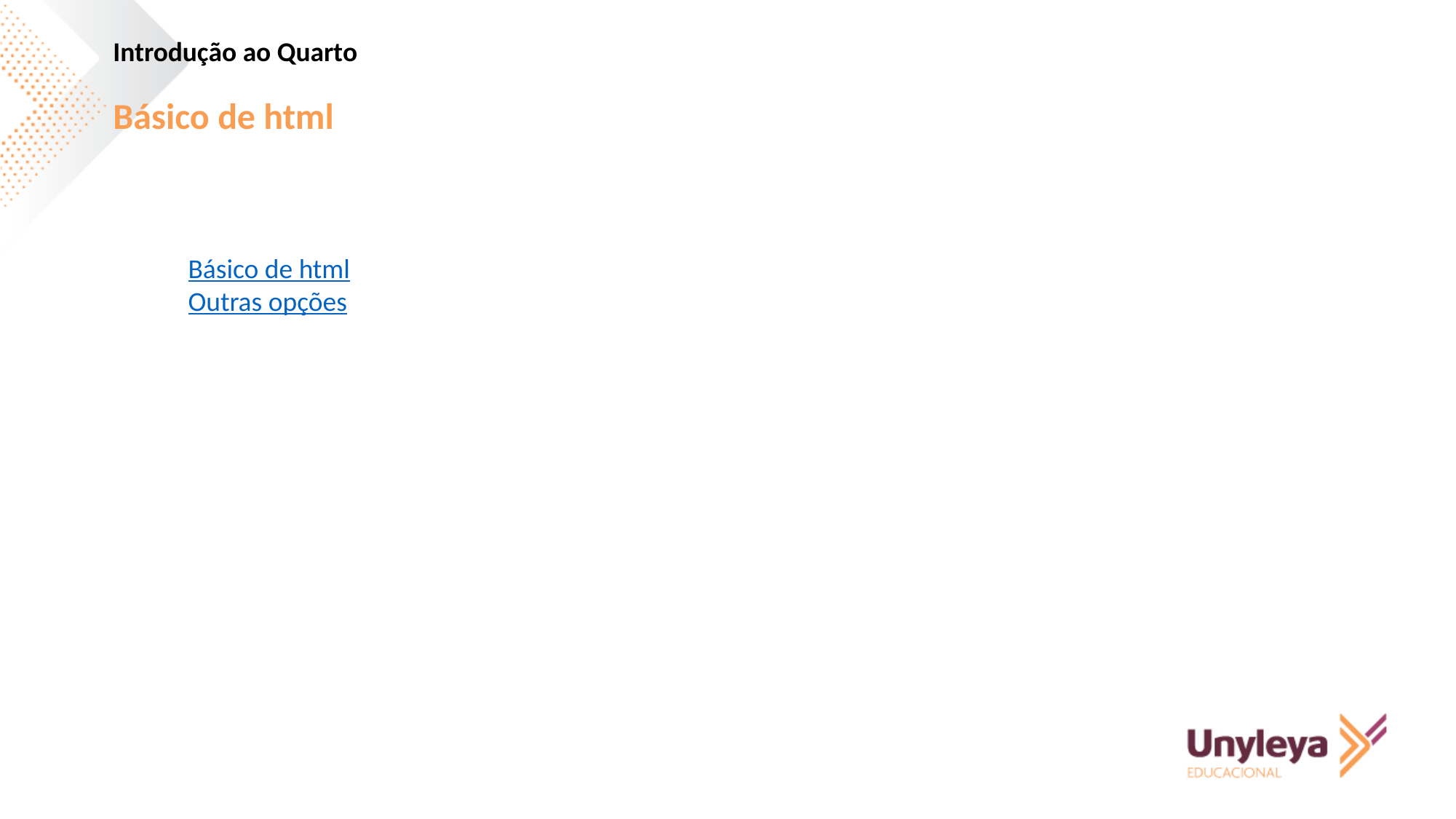

Introdução ao Quarto
Básico de html
Básico de html
Outras opções